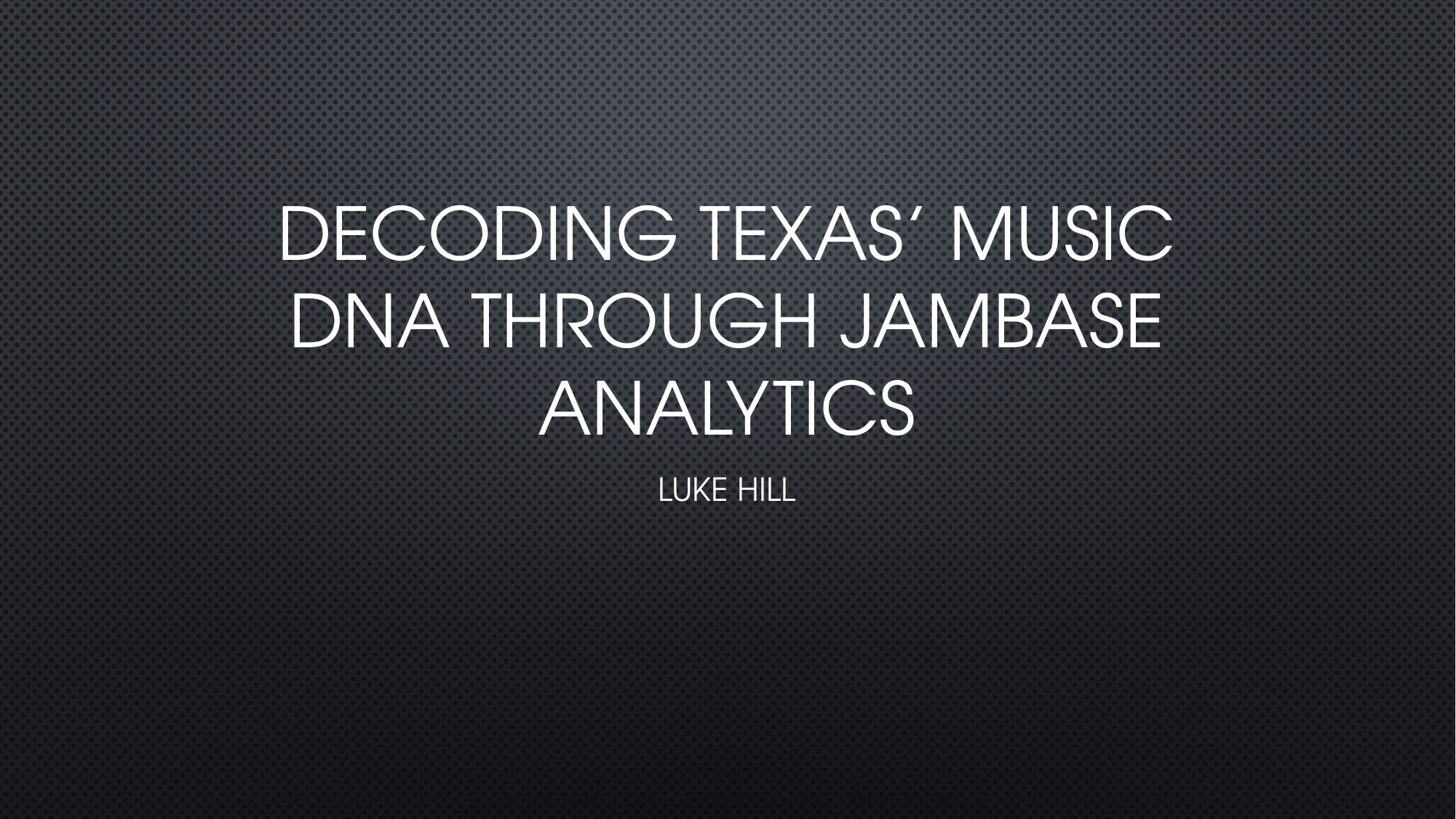

# Decoding Texas’ Music DNA through Jambase Analytics
Luke Hill